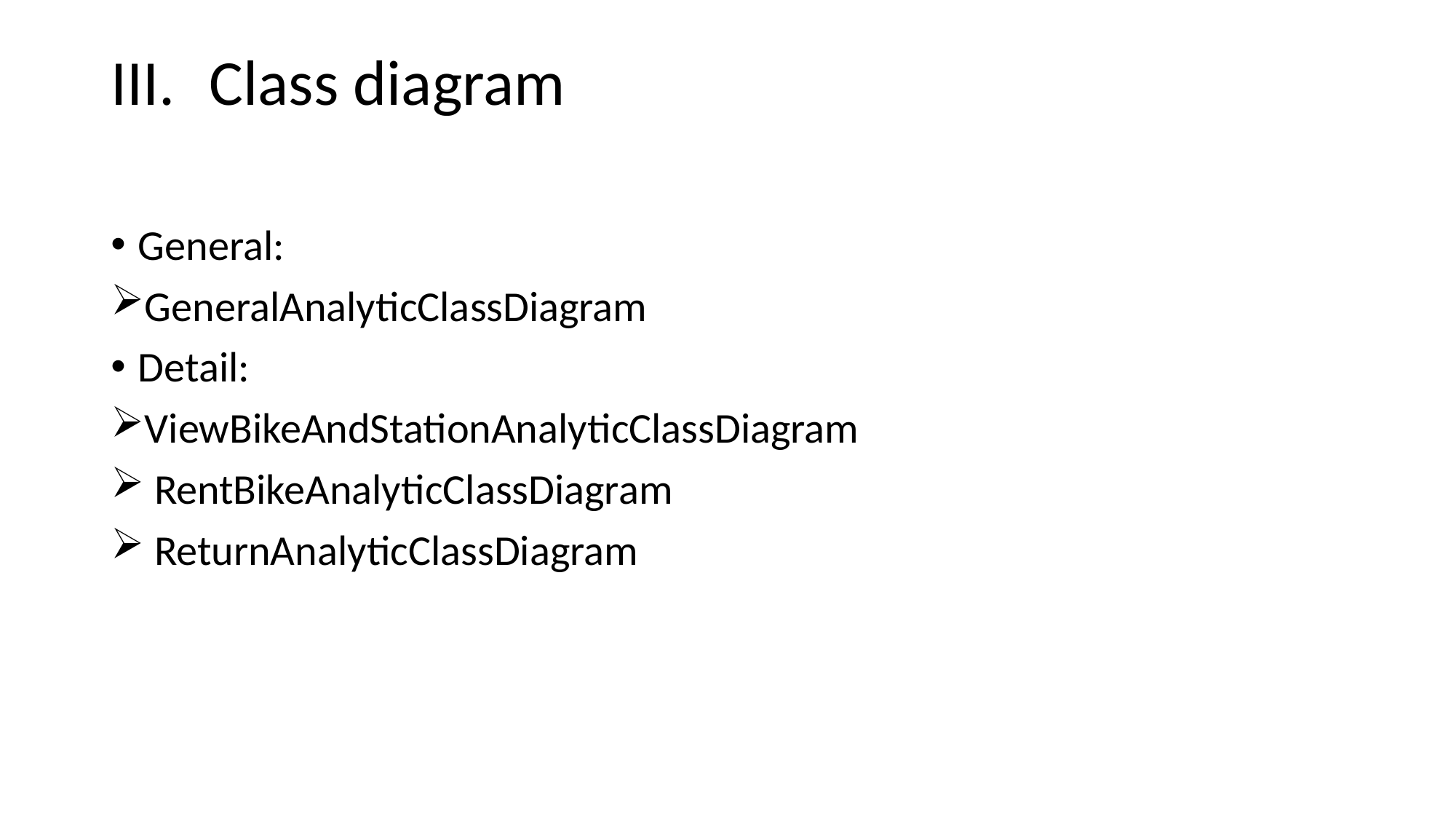

# Class diagram
General:
GeneralAnalyticClassDiagram
Detail:
ViewBikeAndStationAnalyticClassDiagram
 RentBikeAnalyticClassDiagram
 ReturnAnalyticClassDiagram